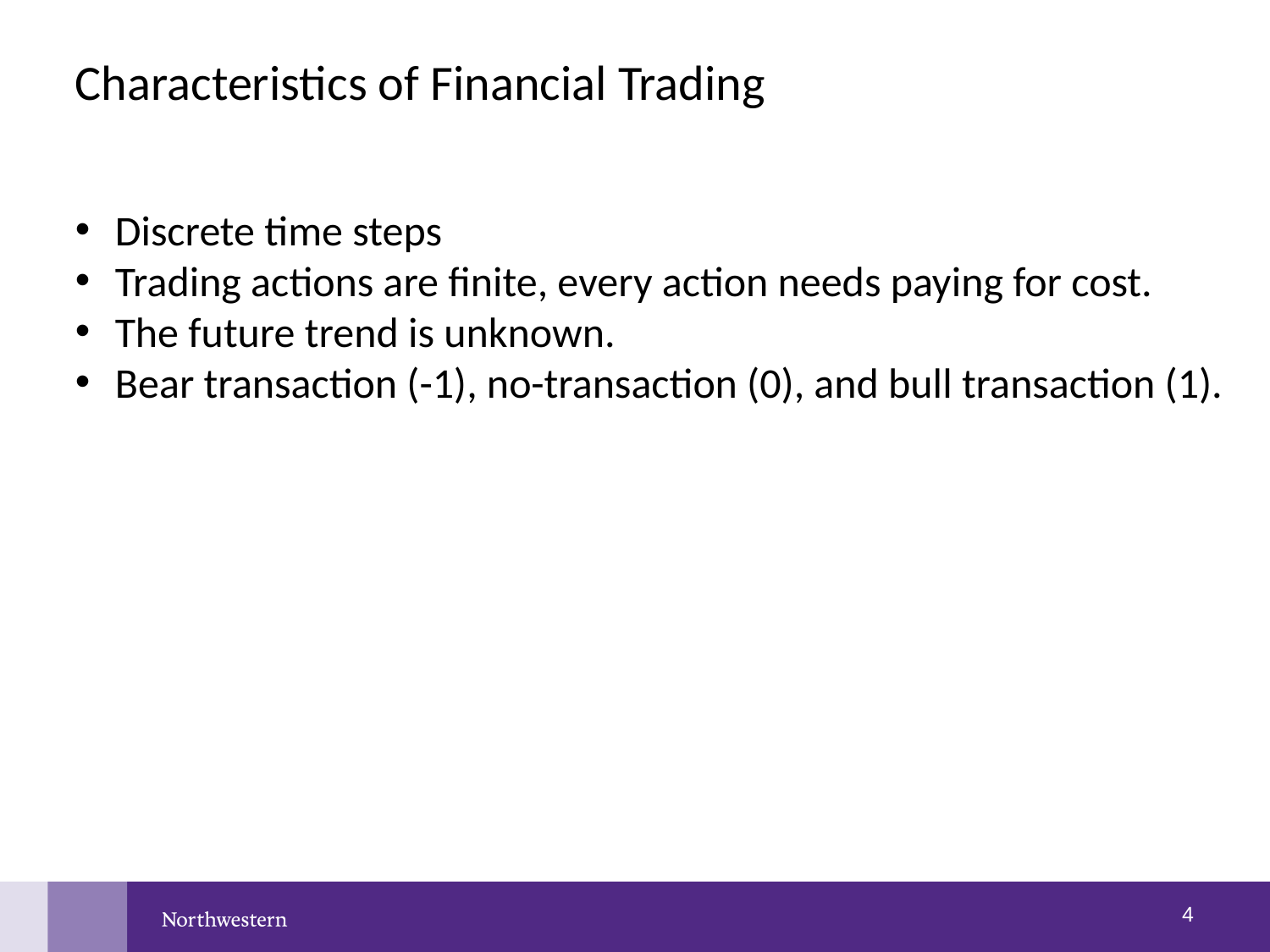

Characteristics of Financial Trading
Discrete time steps
Trading actions are finite, every action needs paying for cost.
The future trend is unknown.
Bear transaction (-1), no-transaction (0), and bull transaction (1).
4